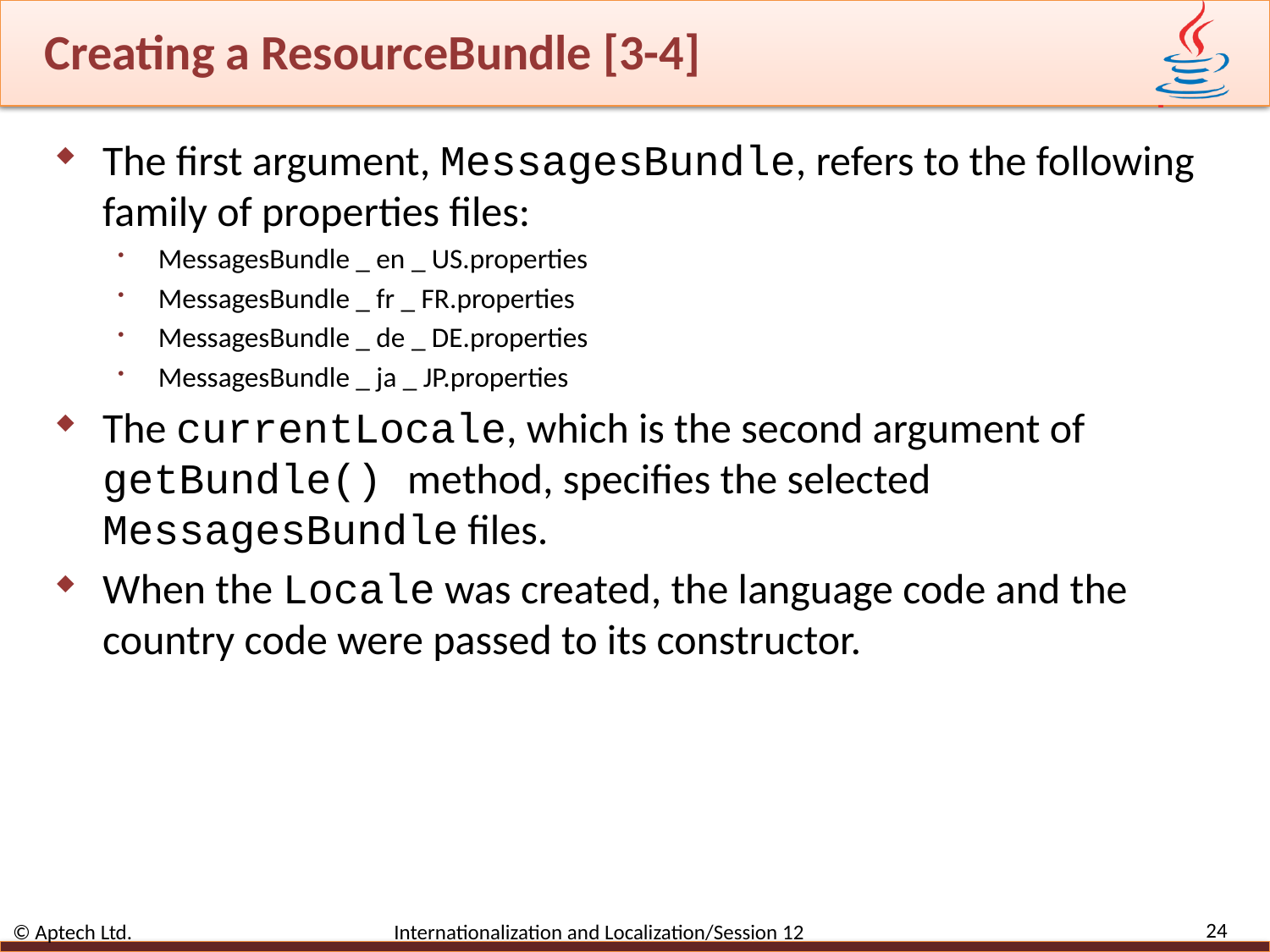

# Creating a ResourceBundle [3-4]
The first argument, MessagesBundle, refers to the following family of properties files:
MessagesBundle _ en _ US.properties
MessagesBundle _ fr _ FR.properties
MessagesBundle _ de _ DE.properties
MessagesBundle _ ja _ JP.properties
The currentLocale, which is the second argument of getBundle() method, specifies the selected MessagesBundle files.
When the Locale was created, the language code and the country code were passed to its constructor.
24